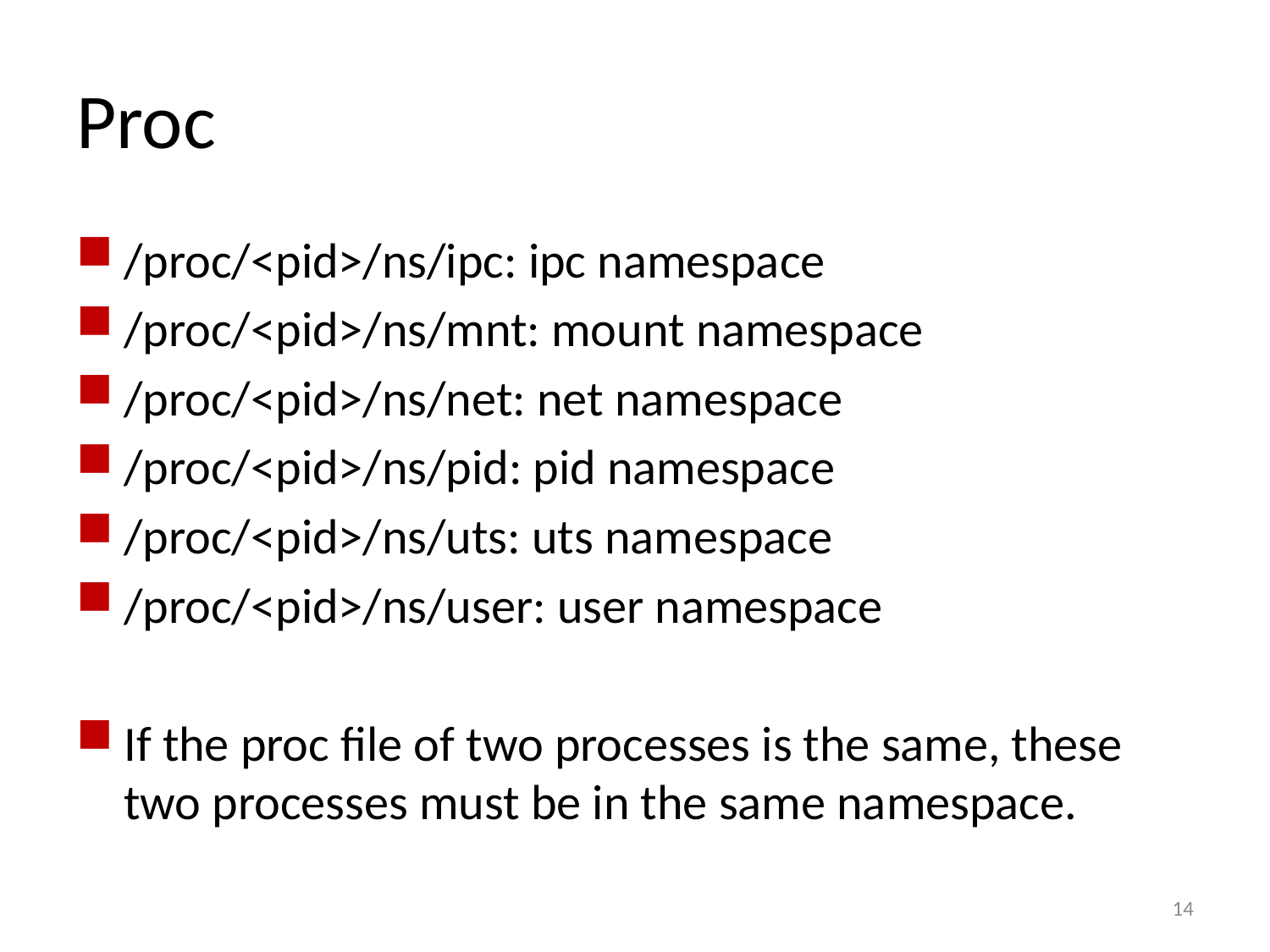

# Proc
/proc/<pid>/ns/ipc: ipc namespace
/proc/<pid>/ns/mnt: mount namespace
/proc/<pid>/ns/net: net namespace
/proc/<pid>/ns/pid: pid namespace
/proc/<pid>/ns/uts: uts namespace
/proc/<pid>/ns/user: user namespace

If the proc file of two processes is the same, these two processes must be in the same namespace.
14